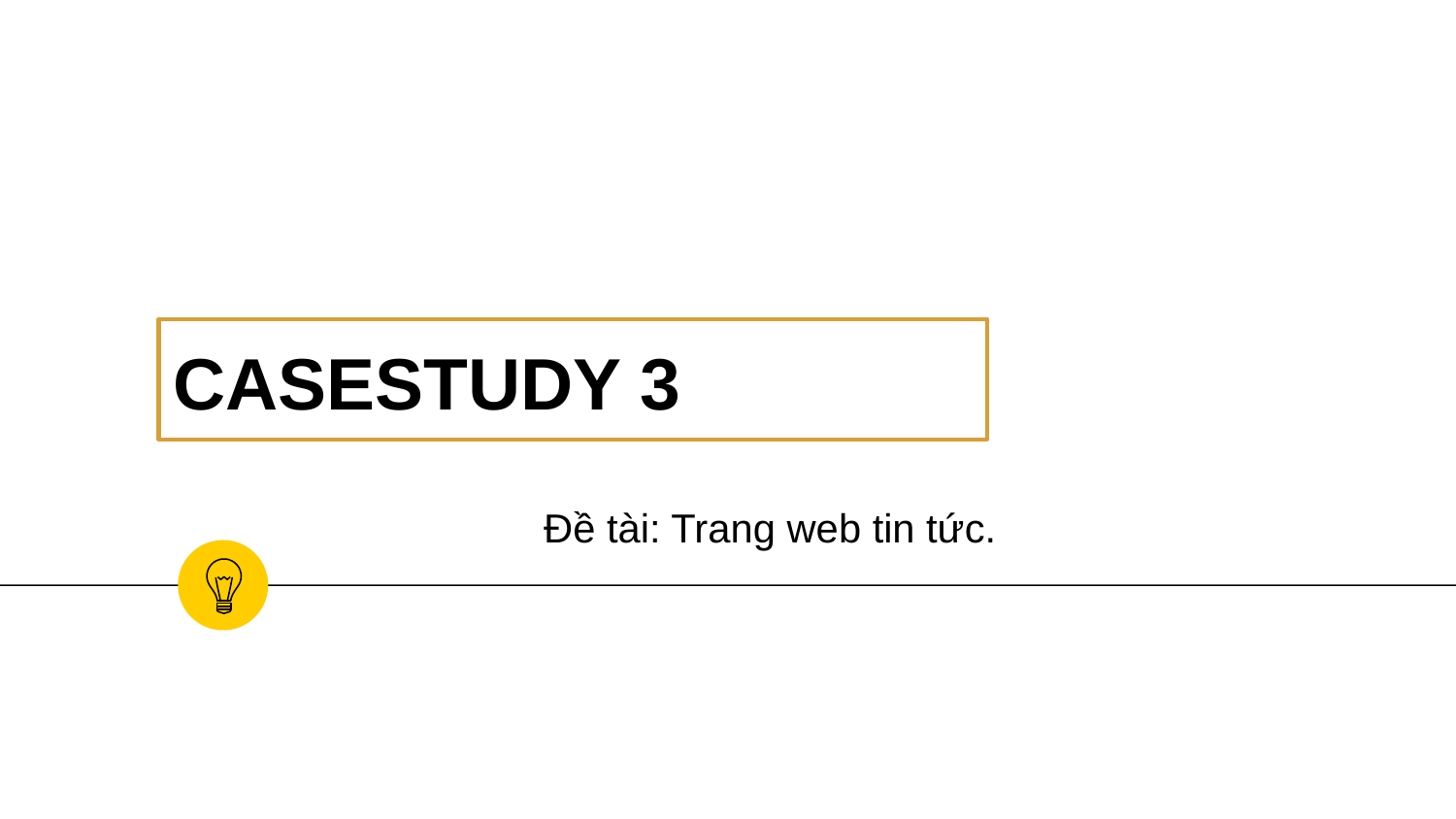

CASESTUDY 3
Đề tài: Trang web tin tức.